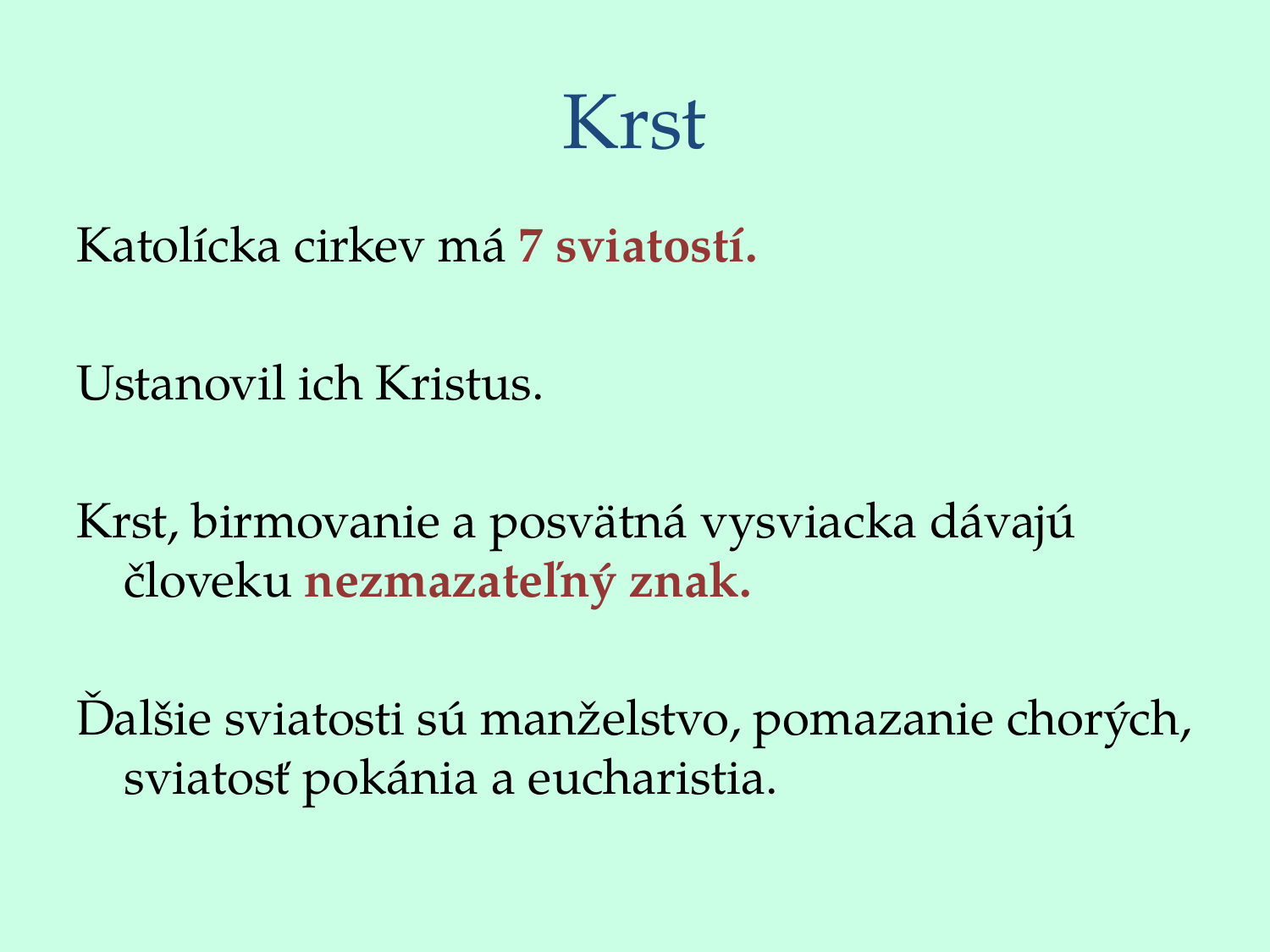

# Krst
Katolícka cirkev má 7 sviatostí.

Ustanovil ich Kristus.

Krst, birmovanie a posvätná vysviacka dávajú človeku nezmazateľný znak.

Ďalšie sviatosti sú manželstvo, pomazanie chorých, sviatosť pokánia a eucharistia.